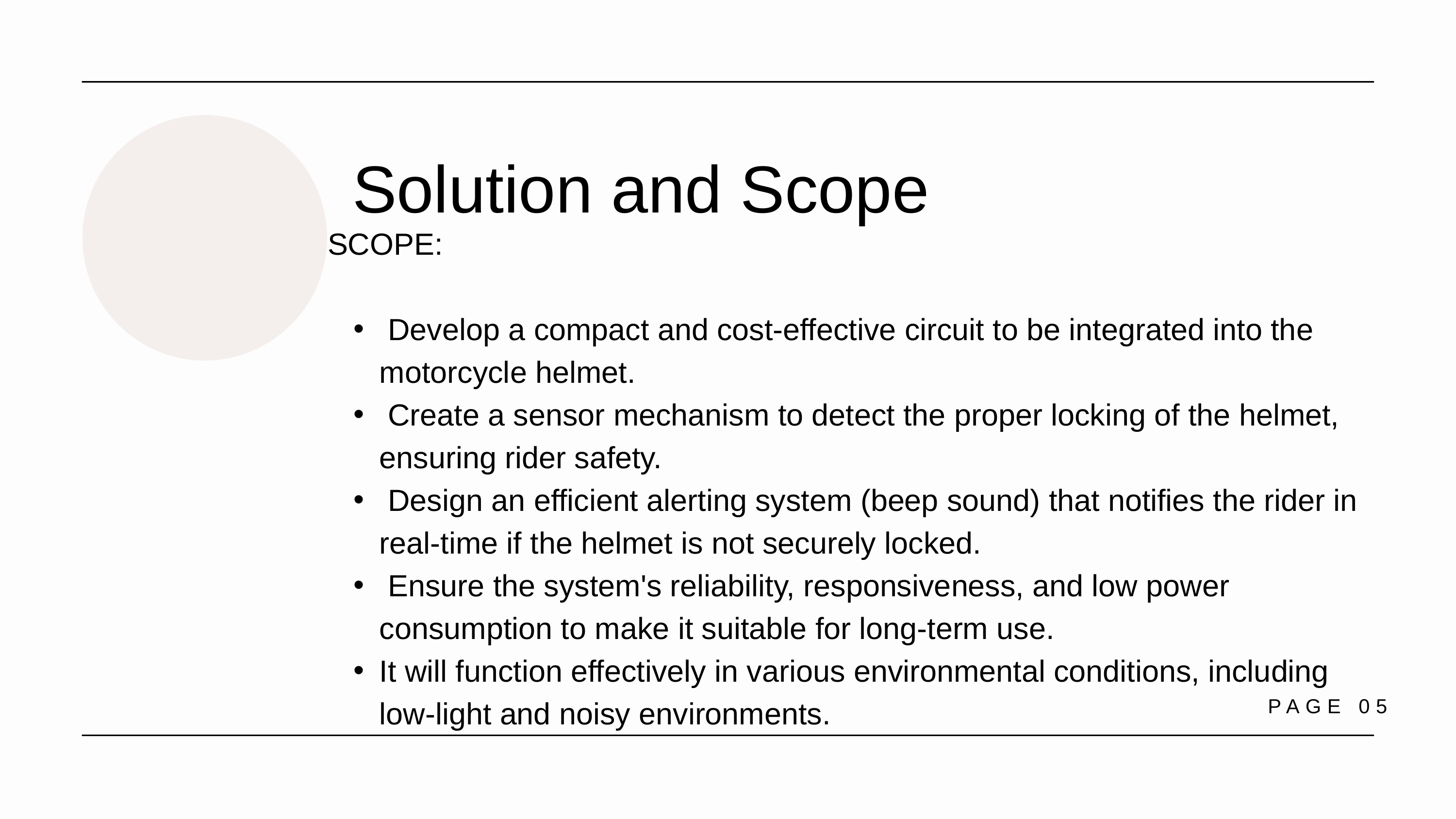

Solution and Scope
SCOPE:

 Develop a compact and cost-effective circuit to be integrated into the motorcycle helmet.
 Create a sensor mechanism to detect the proper locking of the helmet, ensuring rider safety.
 Design an efficient alerting system (beep sound) that notifies the rider in real-time if the helmet is not securely locked.
 Ensure the system's reliability, responsiveness, and low power consumption to make it suitable for long-term use.
It will function effectively in various environmental conditions, including low-light and noisy environments.

PAGE 05